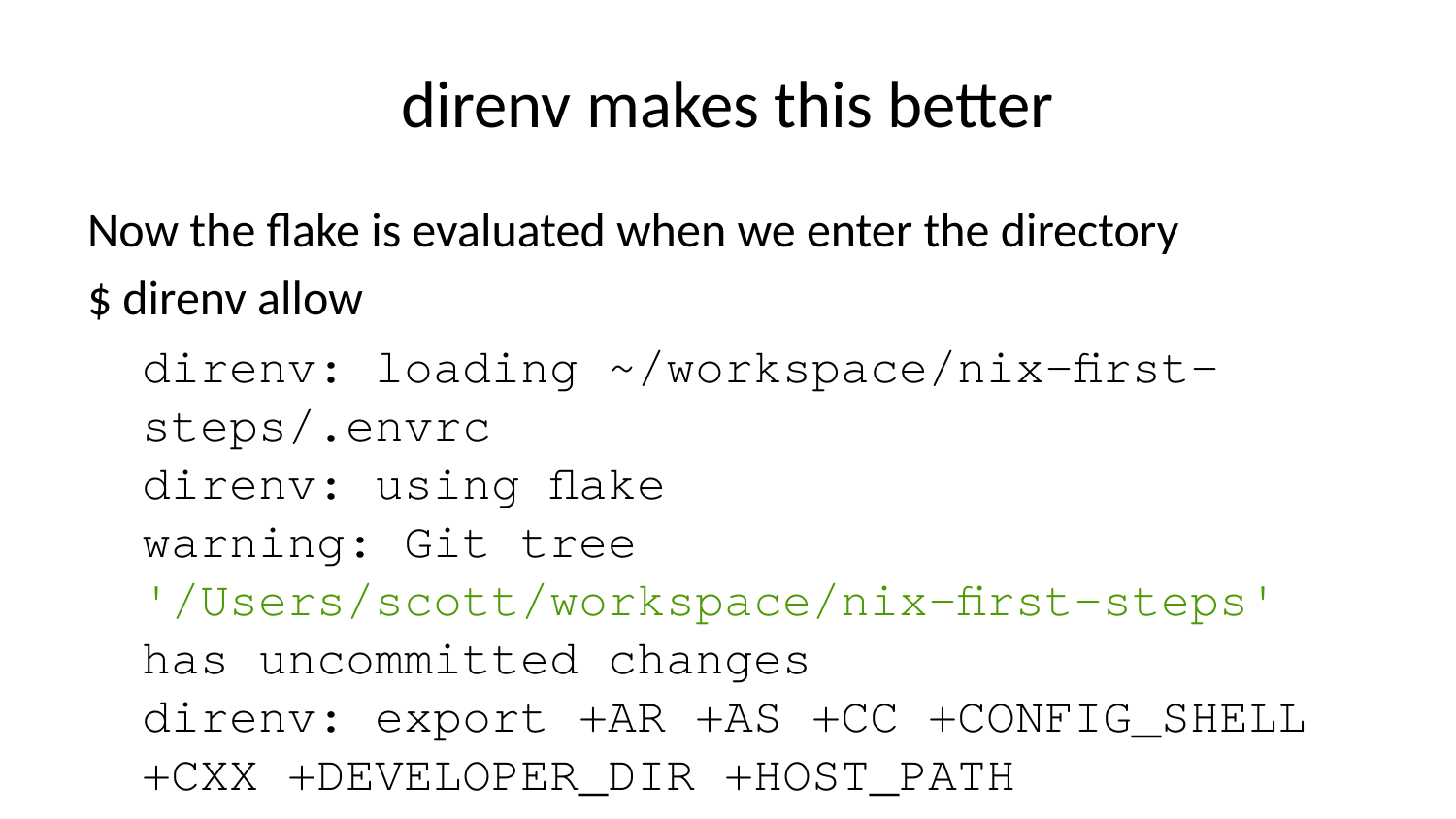

# direnv makes this better
Now the flake is evaluated when we enter the directory
$ direnv allow
direnv: loading ~/workspace/nix-first-steps/.envrc
direnv: using flake
warning: Git tree '/Users/scott/workspace/nix-first-steps' has uncommitted changes
direnv: export +AR +AS +CC +CONFIG_SHELL +CXX +DEVELOPER_DIR +HOST_PATH +IN_NIX_SHELL +LD +LD_DYLD_PATH +MACOSX_DEPLOYMENT_TARGET +NIX_APPLE_SDK_VERSION +NIX_BINTOOLS +NIX_BINTOOLS_WRAPPER_TARGET_HOST_arm64_apple_darwin +NIX_BUILD_CORES +NIX_BUILD_TOP +NIX_CC +NIX_CC_WRAPPER_TARGET_HOST_arm64_apple_darwin +NIX_CFLAGS_COMPILE +NIX_DONT_SET_RPATH +NIX_DONT_SET_RPATH_FOR_BUILD +NIX_ENFORCE_NO_NATIVE +NIX_HARDENING_ENABLE +NIX_IGNORE_LD_THROUGH_GCC +NIX_LDFLAGS +NIX_NO_SELF_RPATH +NIX_STORE +NM +OBJCOPY +OBJDUMP +PATH_LOCALE +RANLIB +SDKROOT +SIZE +SOURCE_DATE_EPOCH +STRINGS +STRIP +TEMP +TEMPDIR +TMP +ZERO_AR_DATE +__darwinAllowLocalNetworking +__impureHostDeps +__propagatedImpureHostDeps +__propagatedSandboxProfile +__sandboxProfile +__structuredAttrs +buildInputs +buildPhase +builder +cmakeFlags +configureFlags +depsBuildBuild +depsBuildBuildPropagated +depsBuildTarget +depsBuildTargetPropagated +depsHostHost +depsHostHostPropagated +depsTargetTarget +depsTargetTargetPropagated +doCheck +doInstallCheck +dontAddDisableDepTrack +mesonFlags +name +nativeBuildInputs +out +outputs +patches +phases +preferLocalBuild +propagatedBuildInputs +propagatedNativeBuildInputs +shell +shellHook +stdenv +strictDeps +system ~PATH ~TMPDIR ~XDG_DATA_DIRS